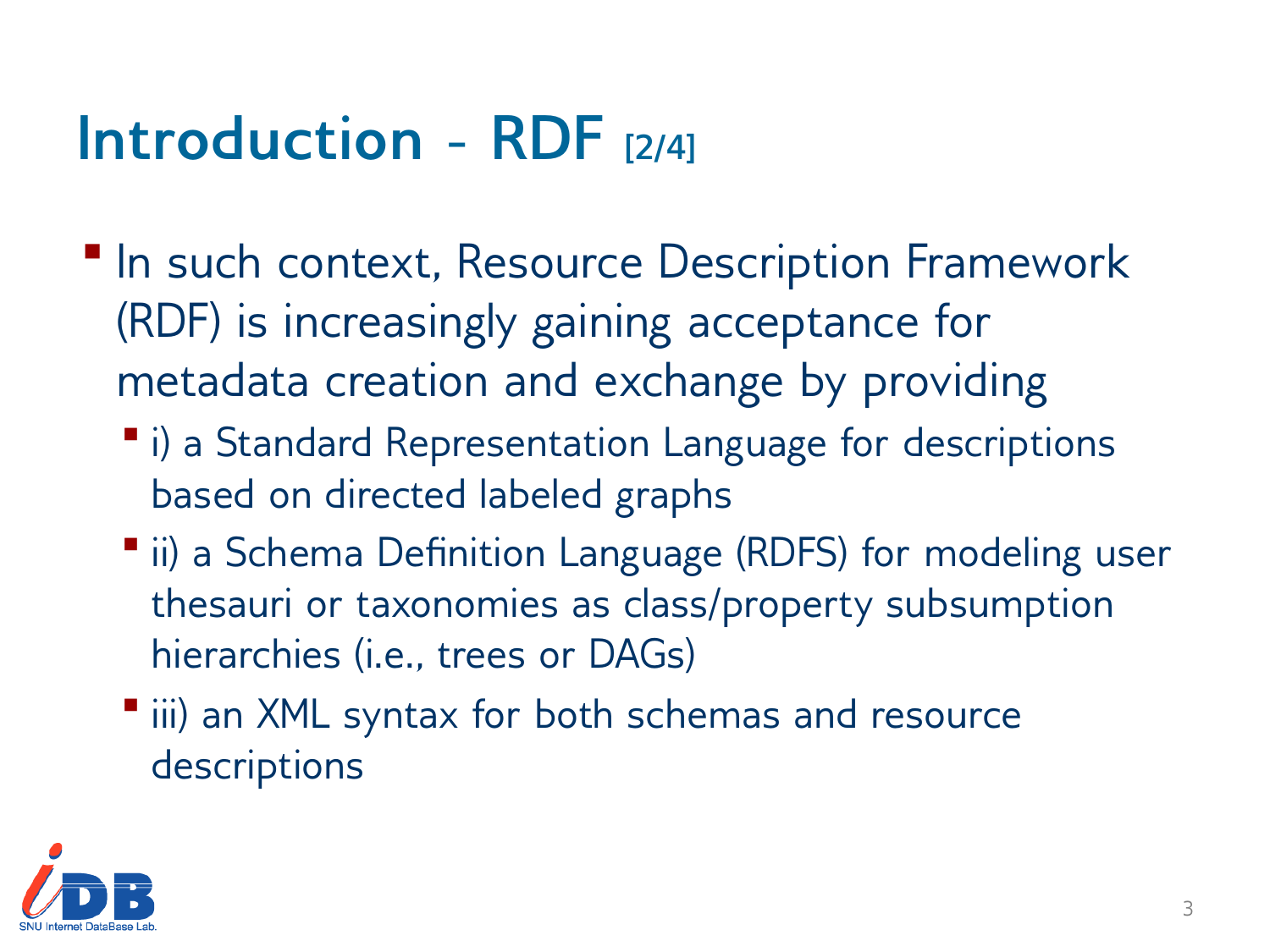

# Introduction - RDF [2/4]
In such context, Resource Description Framework (RDF) is increasingly gaining acceptance for metadata creation and exchange by providing
i) a Standard Representation Language for descriptions based on directed labeled graphs
ii) a Schema Definition Language (RDFS) for modeling user thesauri or taxonomies as class/property subsumption hierarchies (i.e., trees or DAGs)
iii) an XML syntax for both schemas and resource descriptions
3